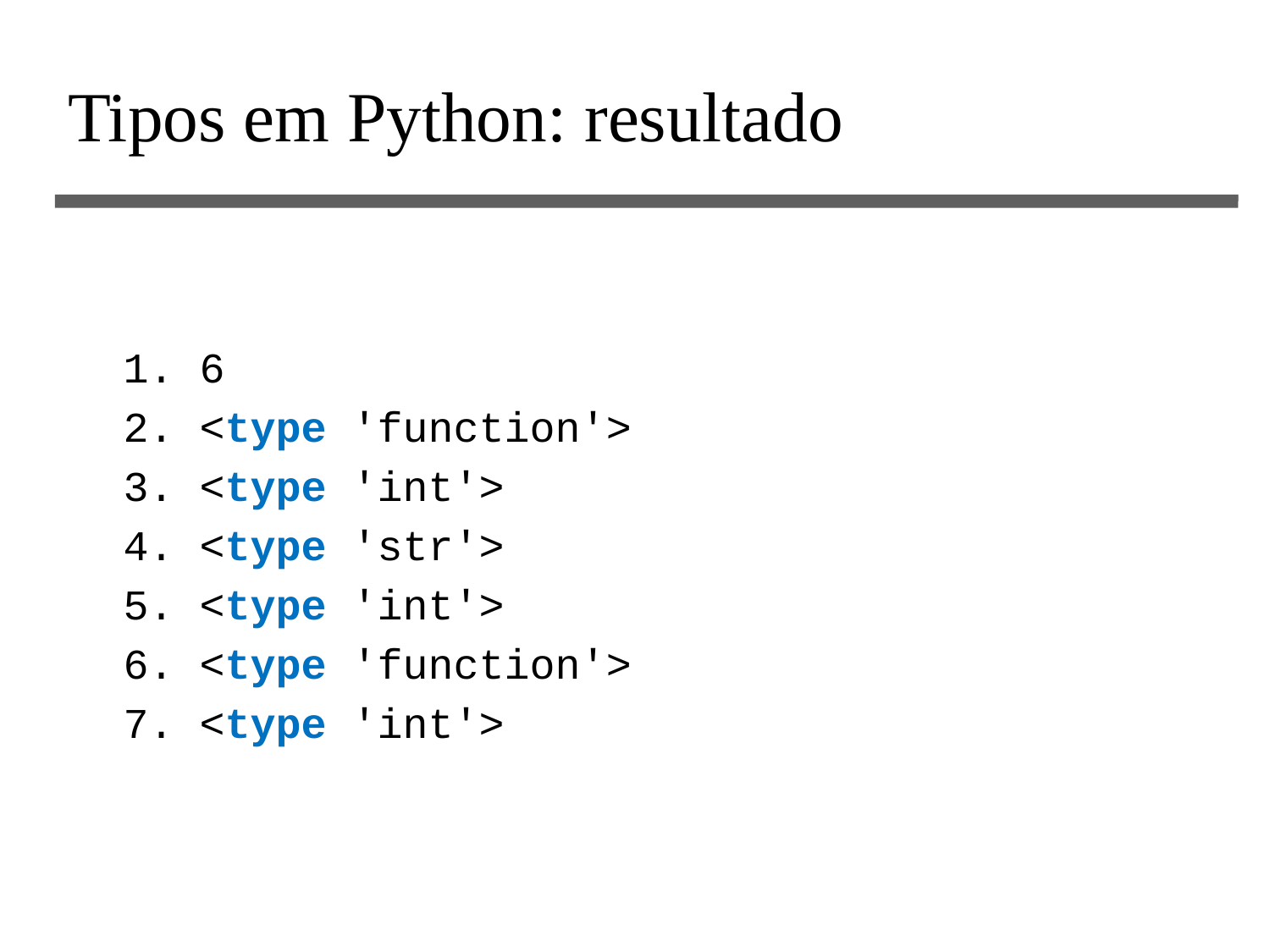

# Tipos em Python: resultado

1. 6
2. <type 'function'>
3. <type 'int'>
4. <type 'str'>
5. <type 'int'>
6. <type 'function'>
7. <type 'int'>